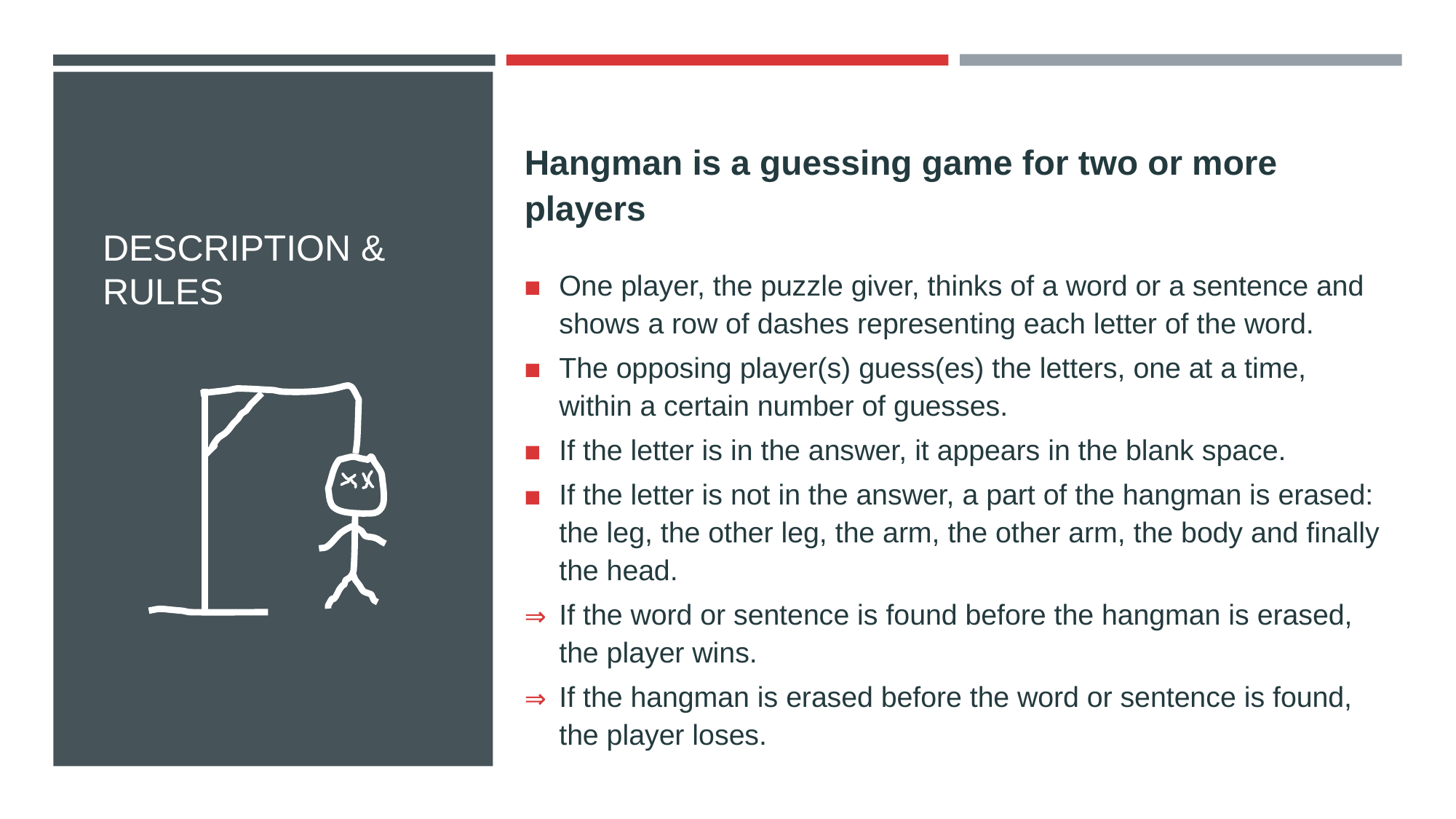

# DESCRIPTION & RULES
Hangman is a guessing game for two or more players

One player, the puzzle giver, thinks of a word or a sentence and shows a row of dashes representing each letter of the word.
The opposing player(s) guess(es) the letters, one at a time, within a certain number of guesses.
If the letter is in the answer, it appears in the blank space.
If the letter is not in the answer, a part of the hangman is erased: the leg, the other leg, the arm, the other arm, the body and finally the head.
If the word or sentence is found before the hangman is erased, the player wins.
If the hangman is erased before the word or sentence is found, the player loses.